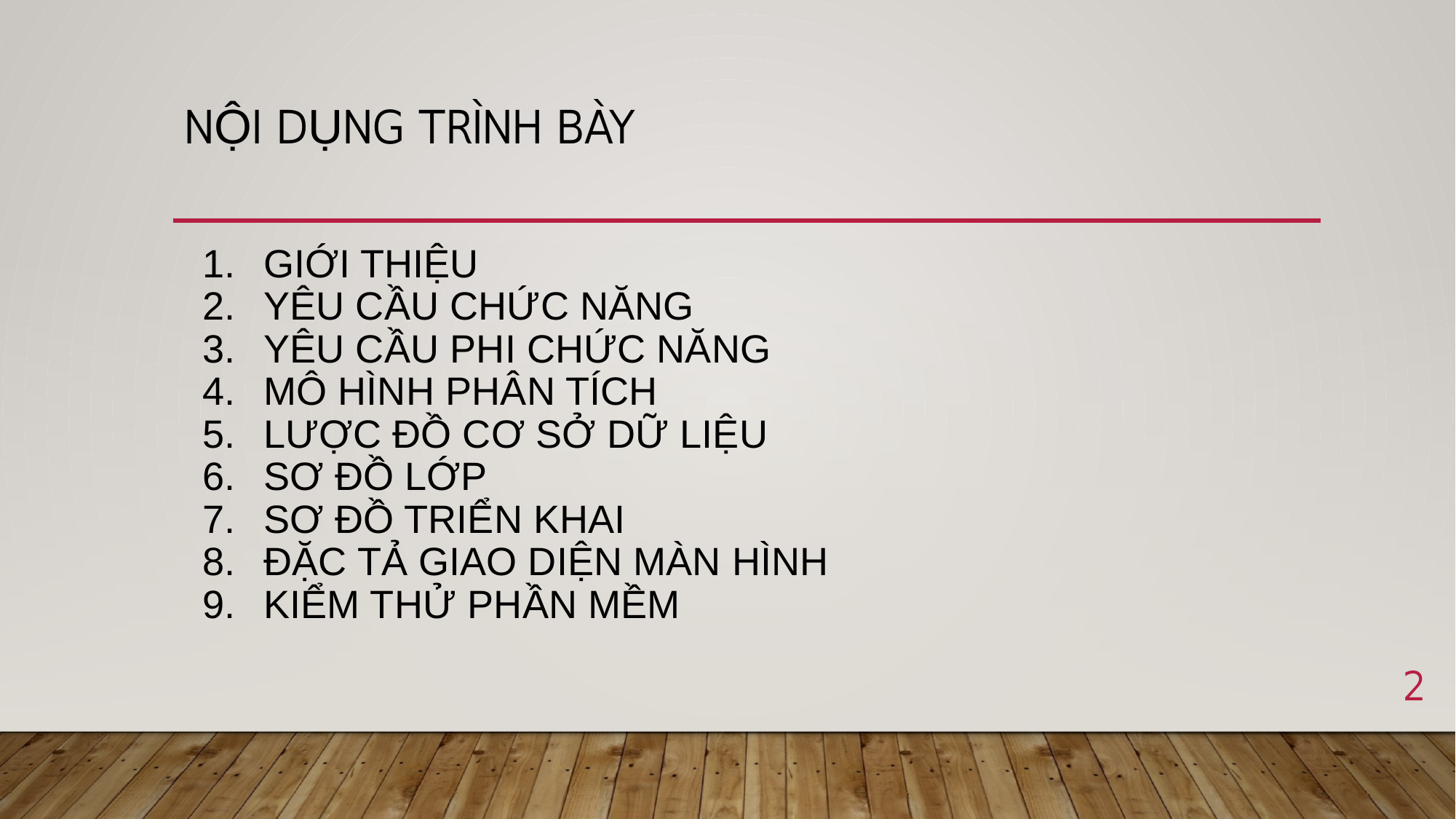

# Nội dụng trình bày
Giới thiệu
Yêu cầu chức năng
Yêu cầu phi chức năng
Mô hình phân tích
Lược đồ cơ sở dữ liệu
Sơ đồ lớp
Sơ đồ triển khai
Đặc tả giao diện màn hình
Kiểm thử phần mềm

2